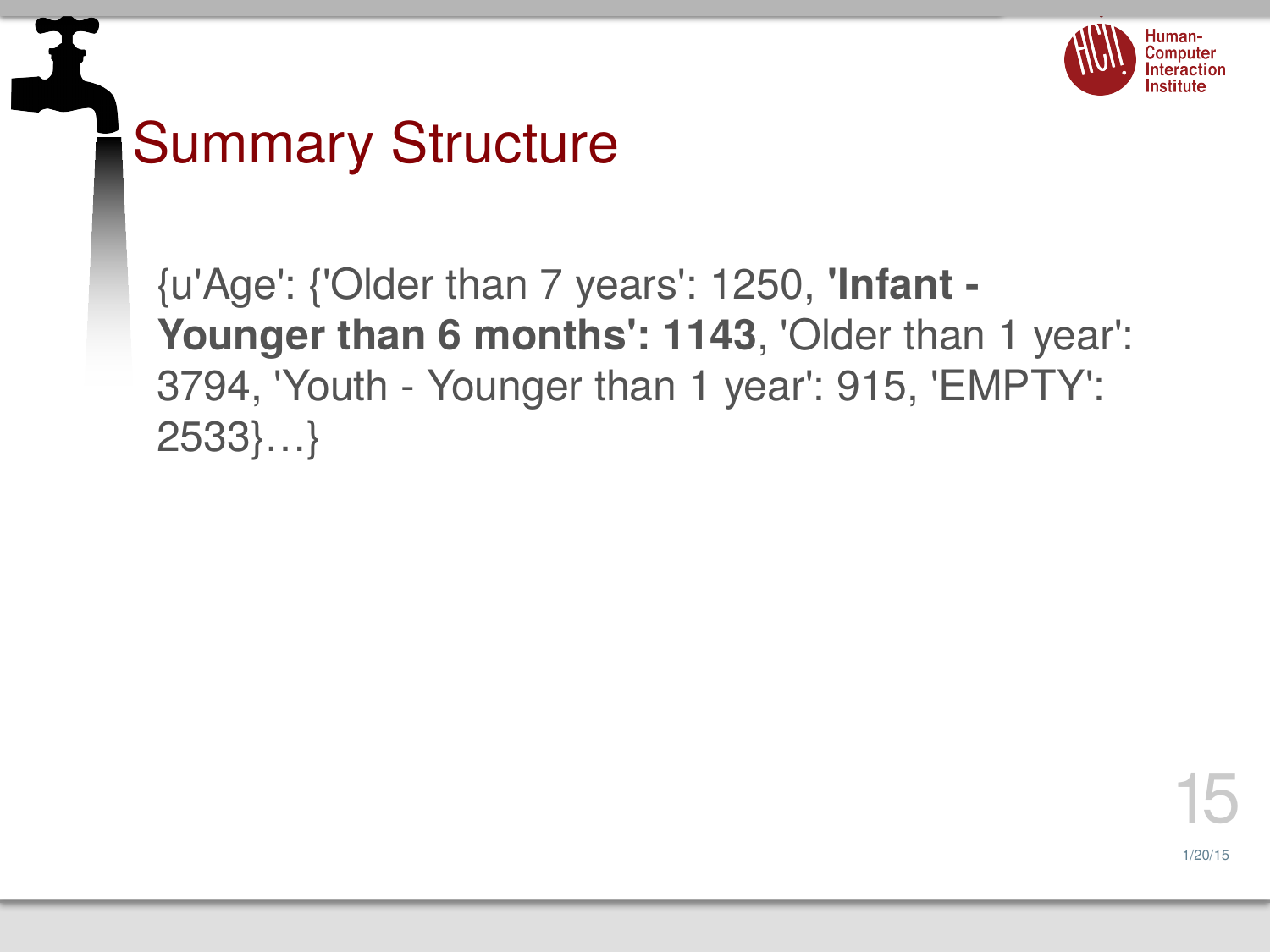

# Summary Structure
{u'Age': {'Older than 7 years': 1250, 'Infant - Younger than 6 months': 1143, 'Older than 1 year': 3794, 'Youth - Younger than 1 year': 915, 'EMPTY': 2533}…}

15
1/20/15